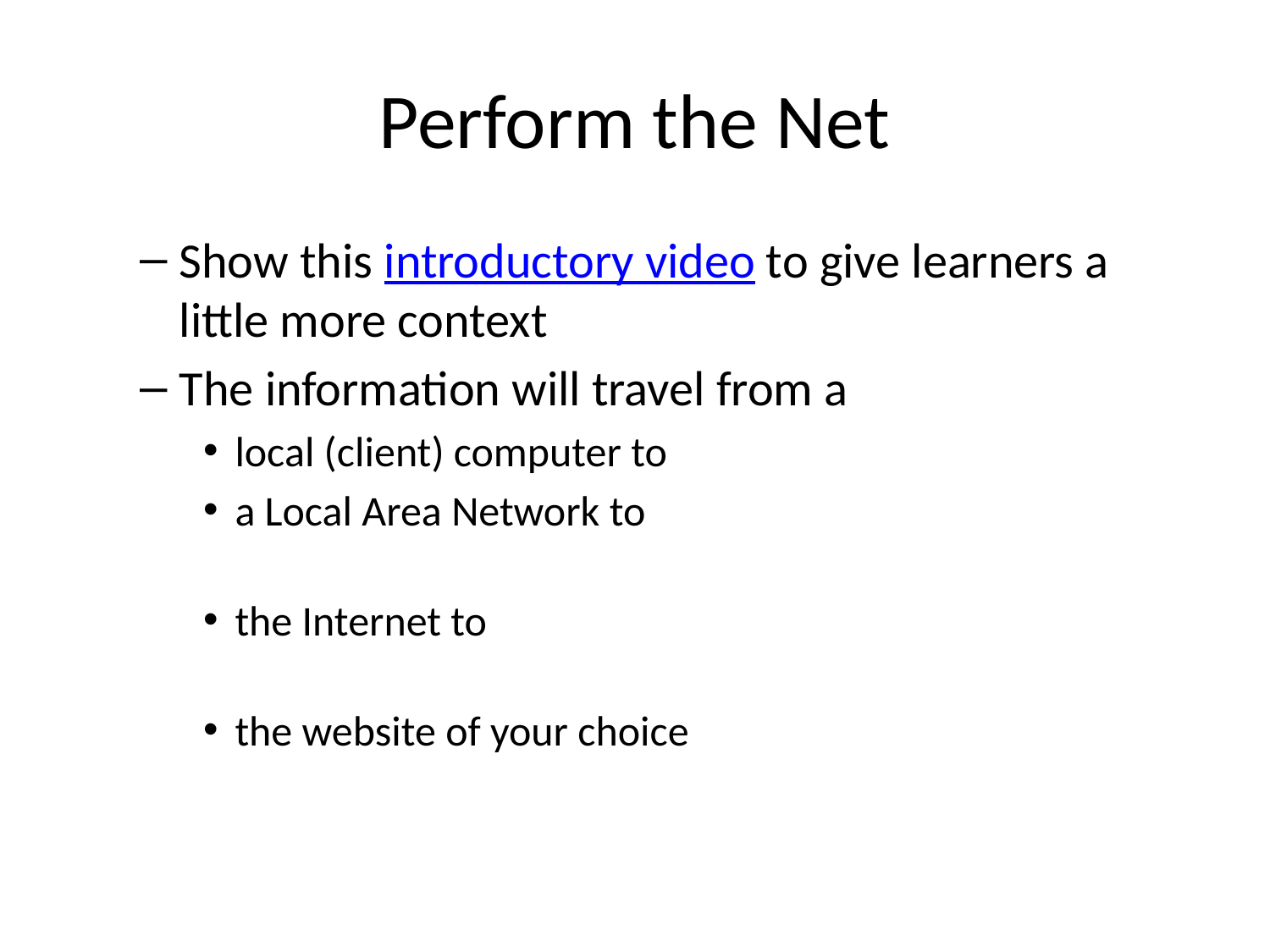

# Perform the Net
Show this introductory video to give learners a little more context
The information will travel from a
local (client) computer to
a Local Area Network to
the Internet to
the website of your choice